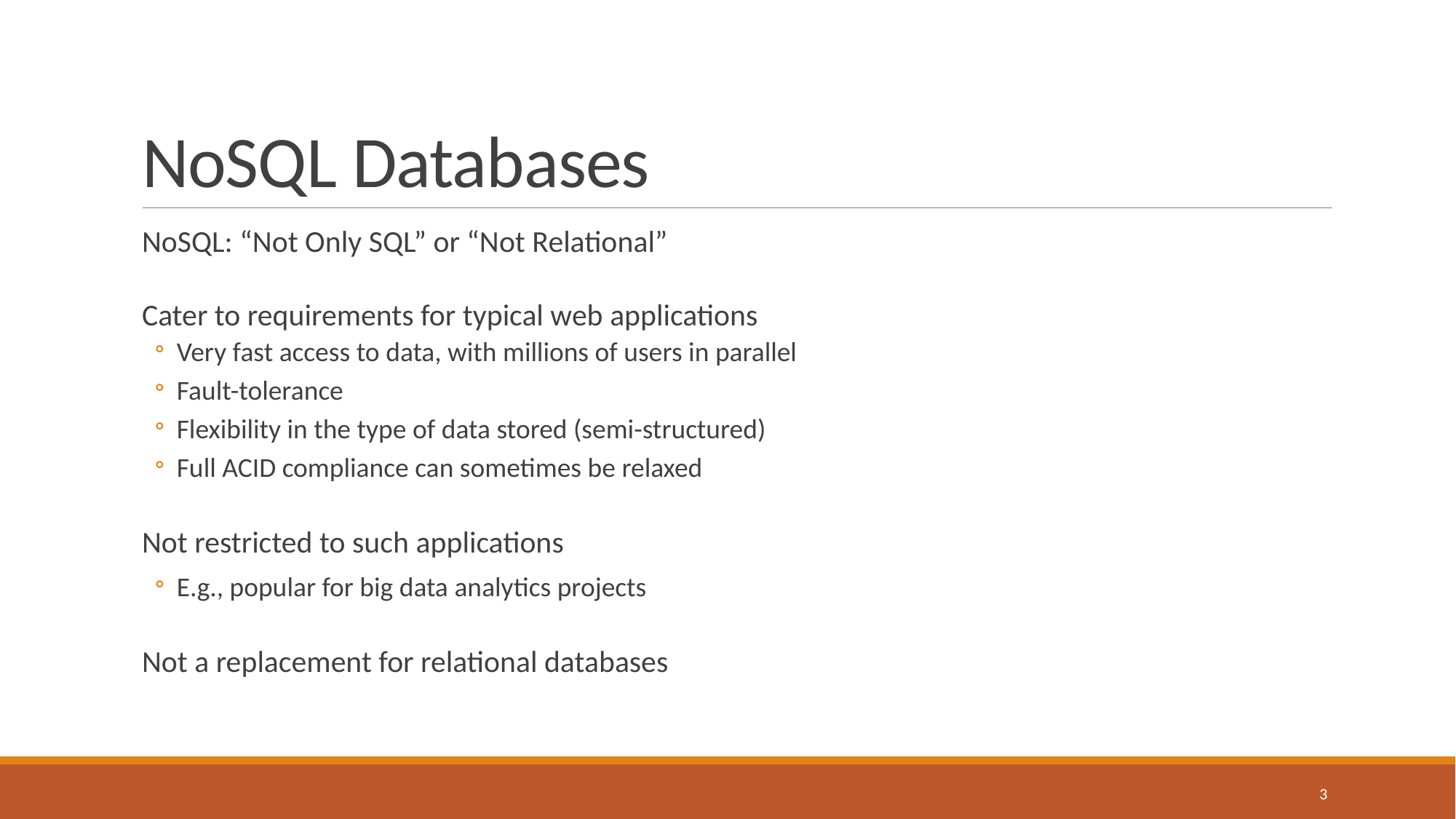

# NoSQL Databases
NoSQL: “Not Only SQL” or “Not Relational”
Cater to requirements for typical web applications
Very fast access to data, with millions of users in parallel
Fault-tolerance
Flexibility in the type of data stored (semi-structured)
Full ACID compliance can sometimes be relaxed
Not restricted to such applications
E.g., popular for big data analytics projects
Not a replacement for relational databases

3